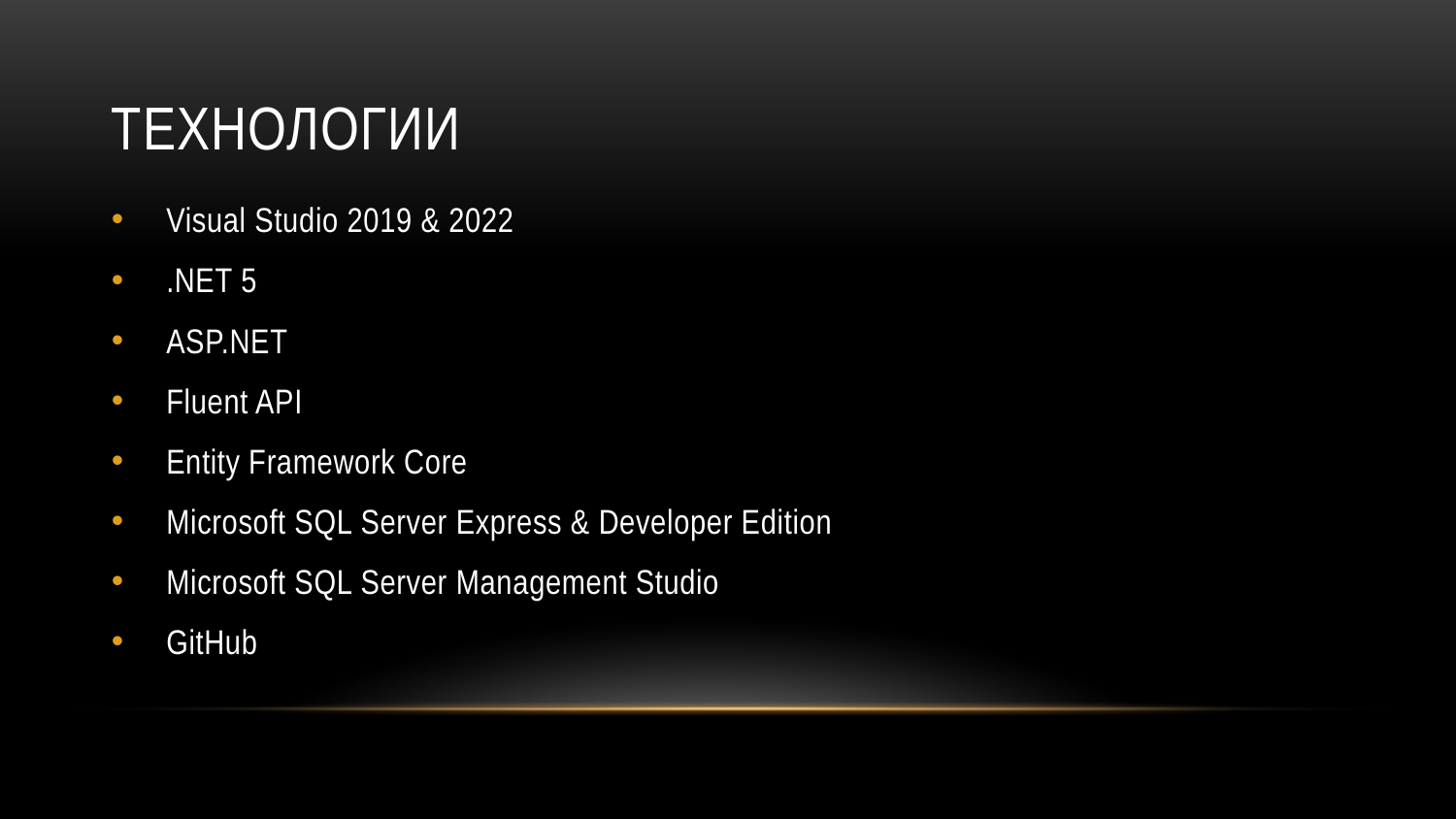

# Технологии
Visual Studio 2019 & 2022
.NET 5
ASP.NET
Fluent API
Entity Framework Core
Microsoft SQL Server Express & Developer Edition
Microsoft SQL Server Management Studio
GitHub